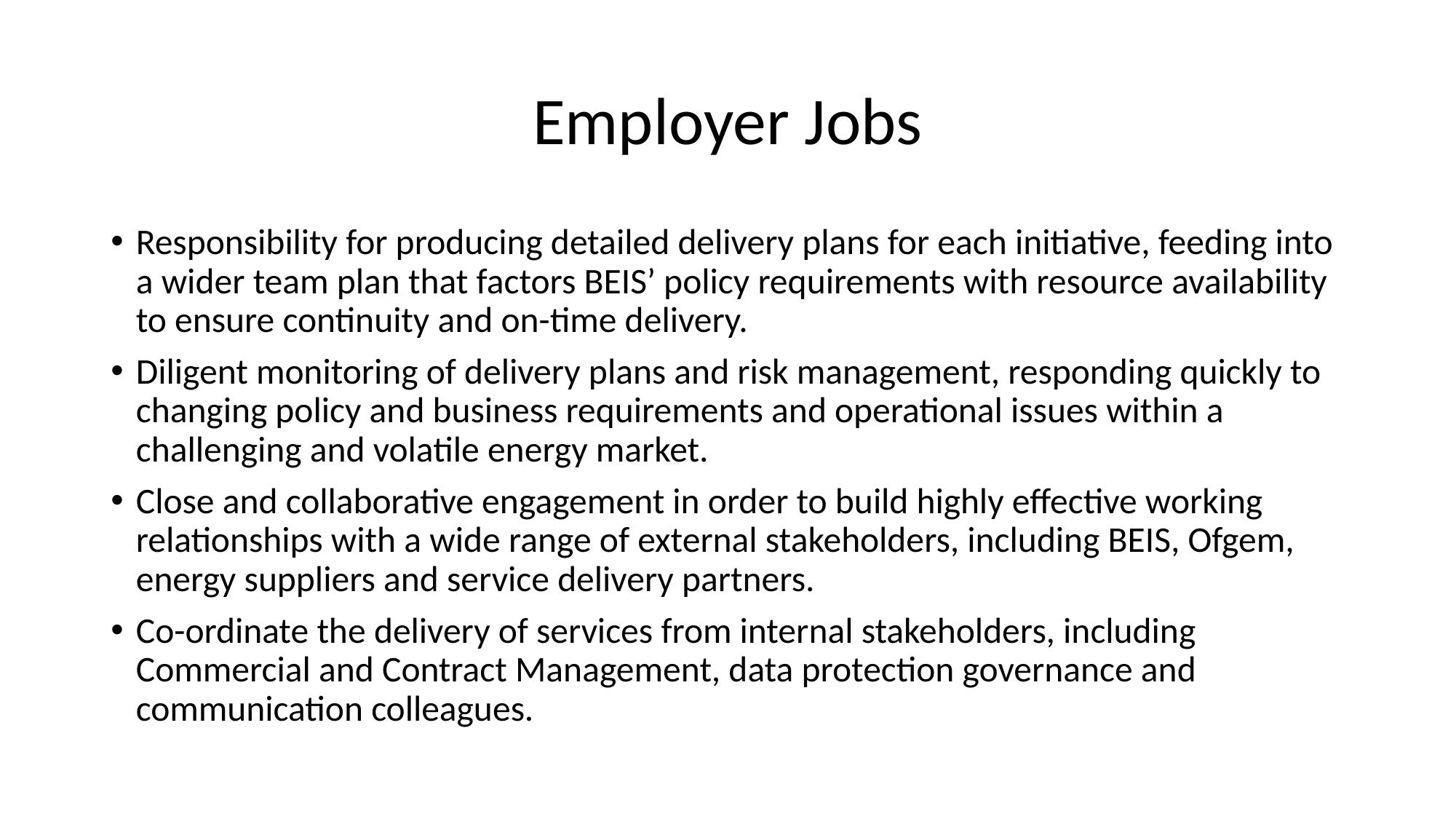

# Employer Jobs
Responsibility for producing detailed delivery plans for each initiative, feeding into a wider team plan that factors BEIS’ policy requirements with resource availability to ensure continuity and on-time delivery.
Diligent monitoring of delivery plans and risk management, responding quickly to changing policy and business requirements and operational issues within a challenging and volatile energy market.
Close and collaborative engagement in order to build highly effective working relationships with a wide range of external stakeholders, including BEIS, Ofgem, energy suppliers and service delivery partners.
Co-ordinate the delivery of services from internal stakeholders, including Commercial and Contract Management, data protection governance and communication colleagues.